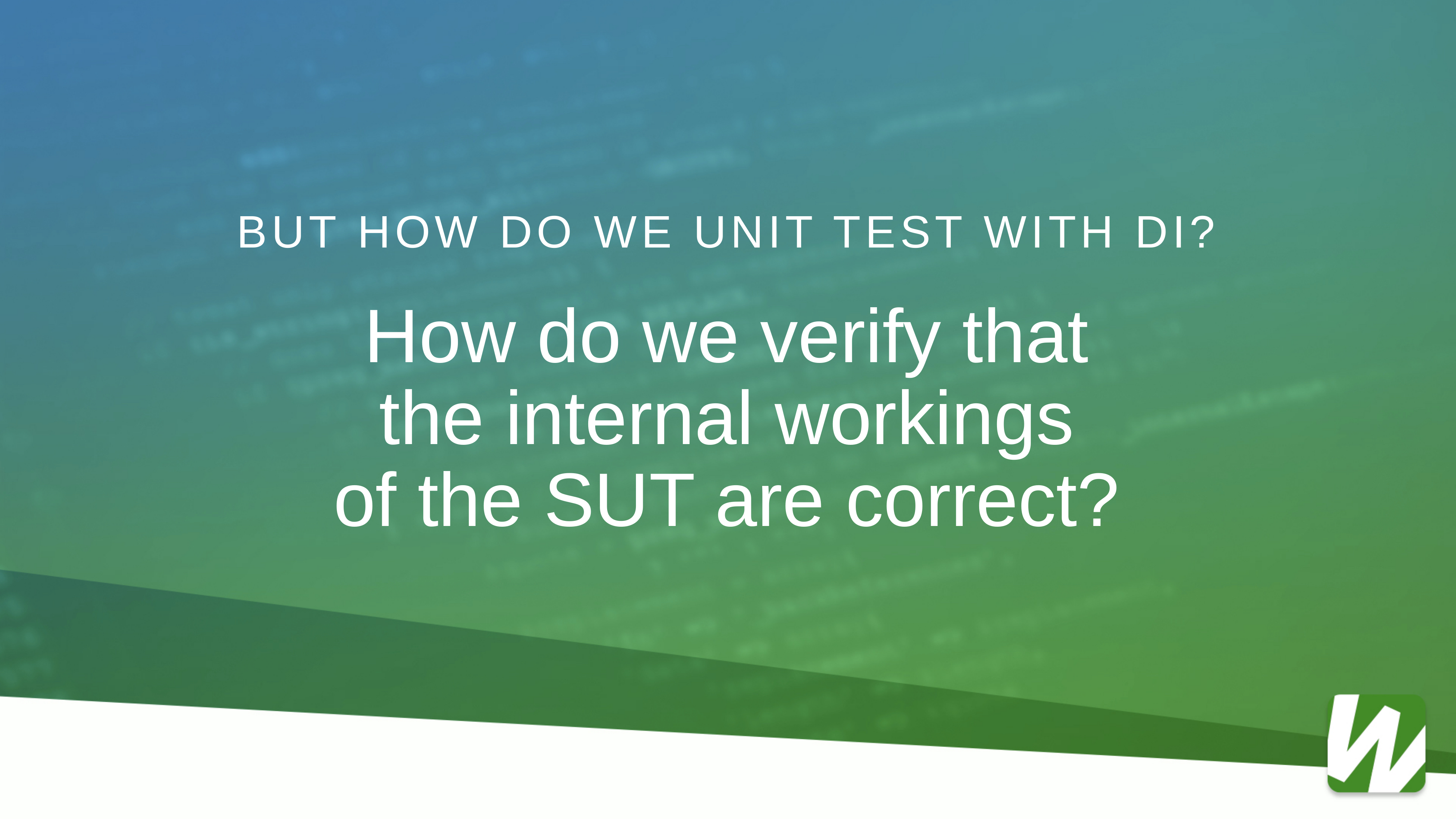

BUT HOW DO WE UNIT TEST WITH DI?
How do we verify that
the internal workings
of the SUT are correct?